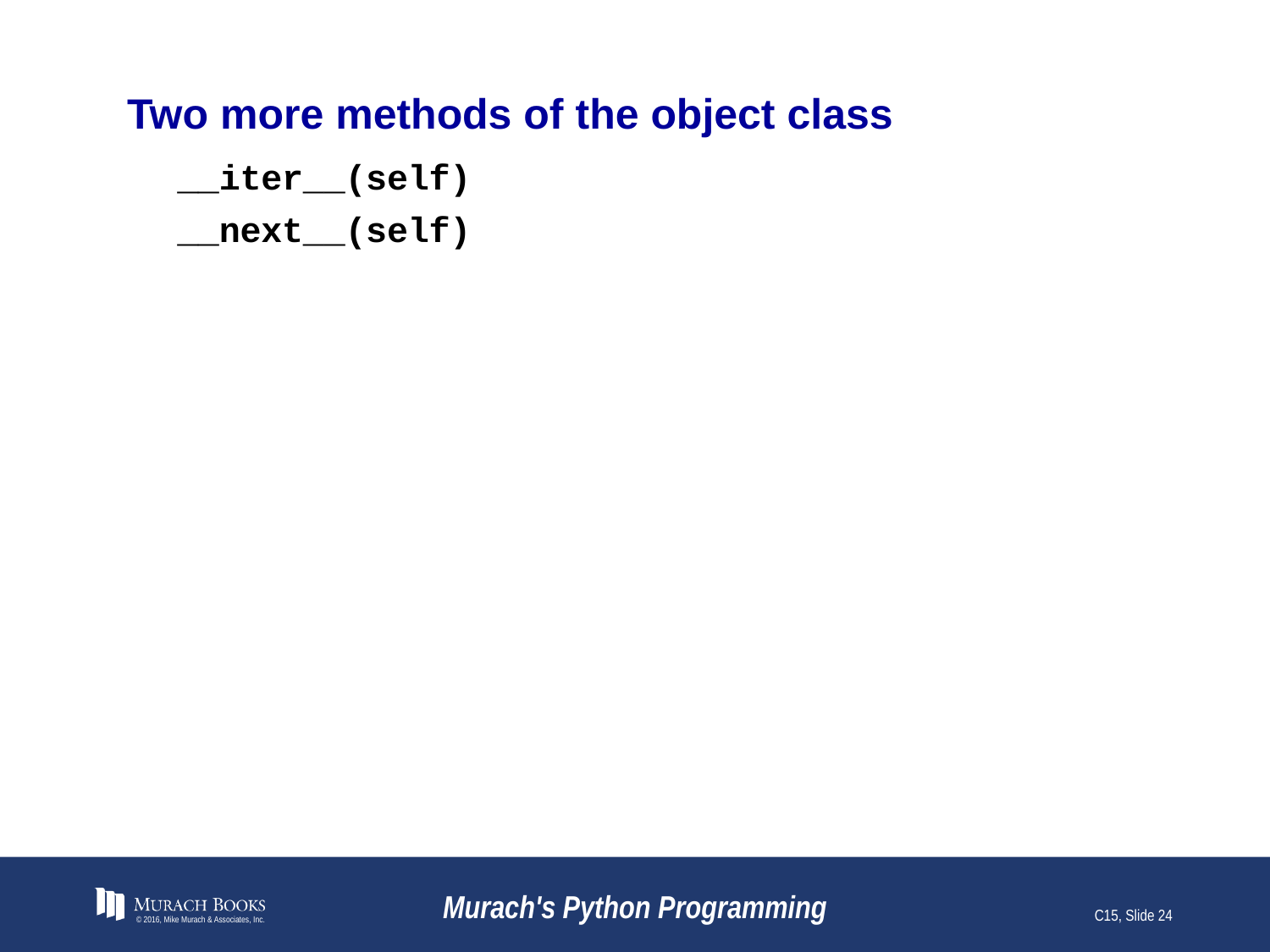

# Two more methods of the object class
__iter__(self)
__next__(self)

© 2016, Mike Murach & Associates, Inc.
Murach's Python Programming

C15, Slide 24